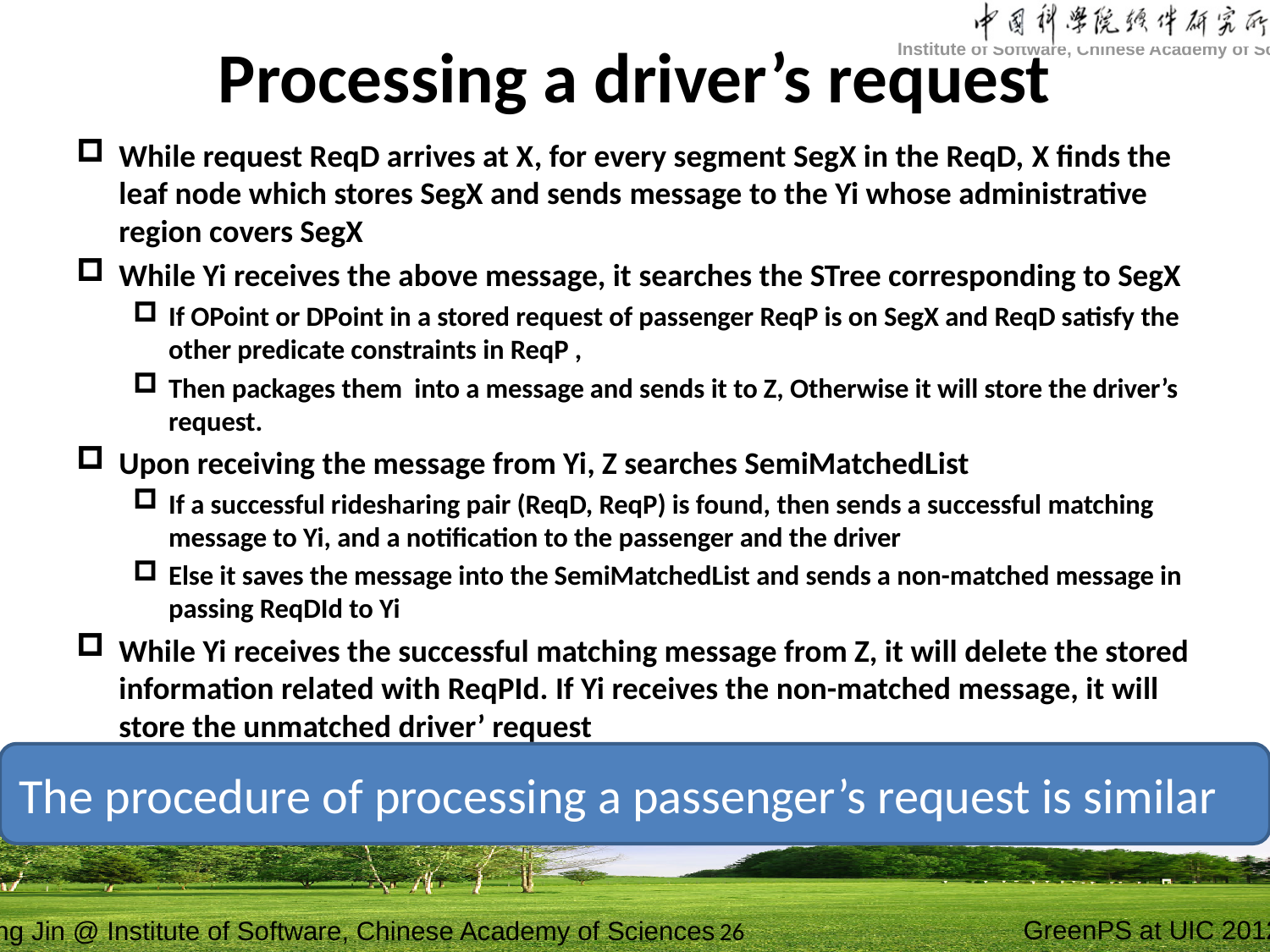

# Processing a driver’s request
While request ReqD arrives at X, for every segment SegX in the ReqD, X finds the leaf node which stores SegX and sends message to the Yi whose administrative region covers SegX
While Yi receives the above message, it searches the STree corresponding to SegX
If OPoint or DPoint in a stored request of passenger ReqP is on SegX and ReqD satisfy the other predicate constraints in ReqP ,
Then packages them  into a message and sends it to Z, Otherwise it will store the driver’s request.
Upon receiving the message from Yi, Z searches SemiMatchedList
If a successful ridesharing pair (ReqD, ReqP) is found, then sends a successful matching message to Yi, and a notification to the passenger and the driver
Else it saves the message into the SemiMatchedList and sends a non-matched message in passing ReqDId to Yi
While Yi receives the successful matching message from Z, it will delete the stored information related with ReqPId. If Yi receives the non-matched message, it will store the unmatched driver’ request
The procedure of processing a passenger’s request is similar